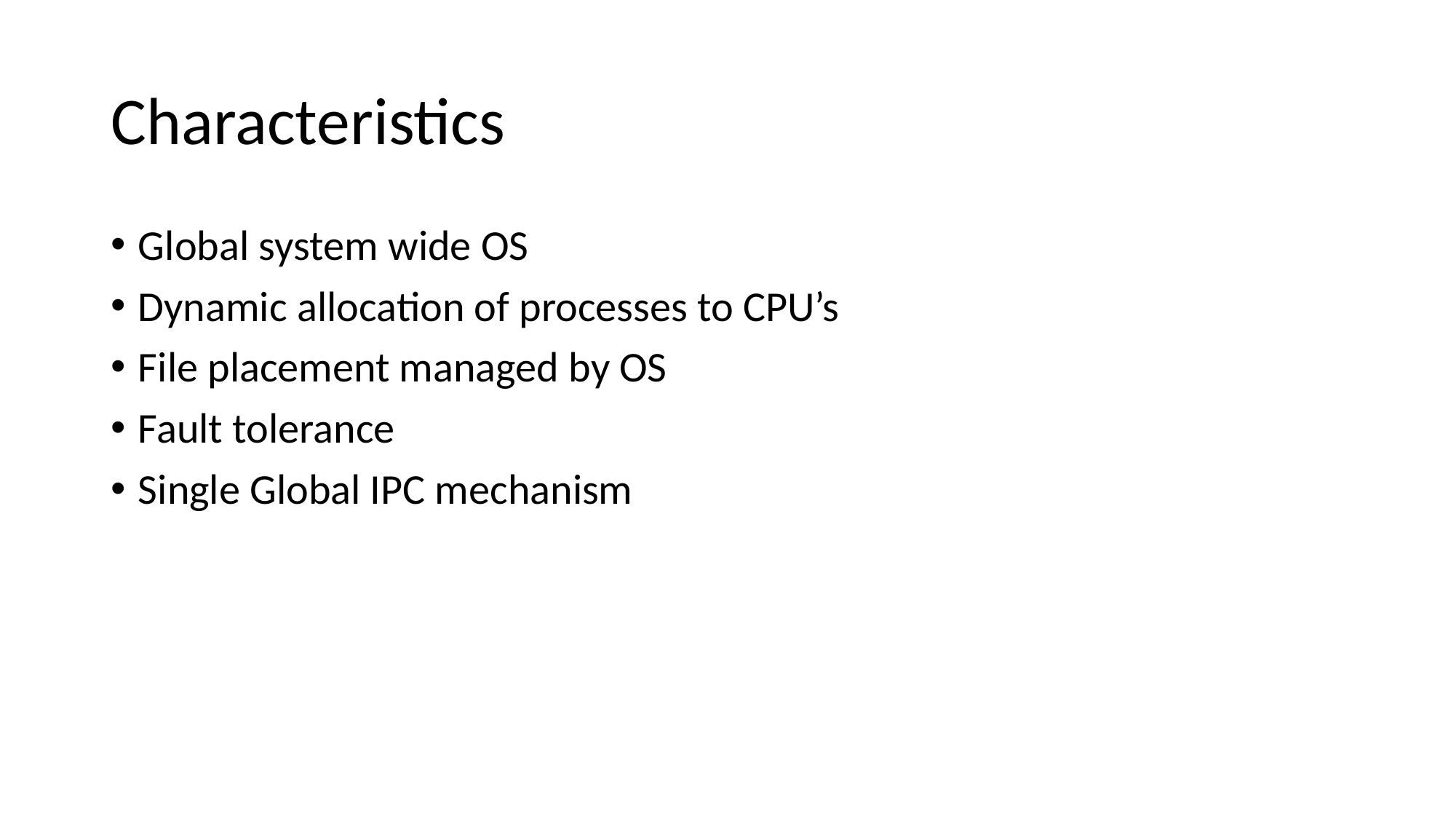

# Characteristics
Global system wide OS
Dynamic allocation of processes to CPU’s
File placement managed by OS
Fault tolerance
Single Global IPC mechanism